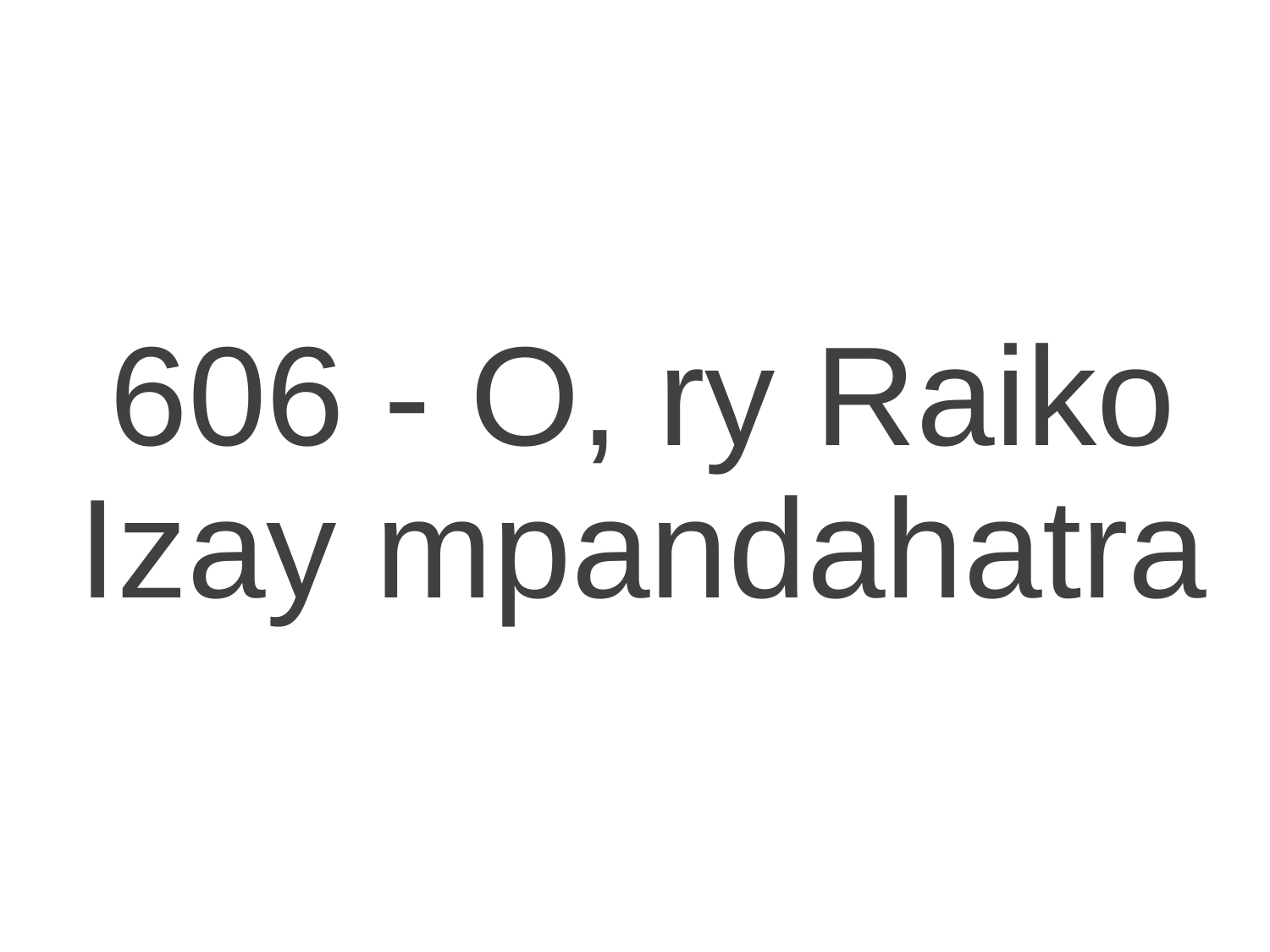

606 - O, ry Raiko Izay mpandahatra